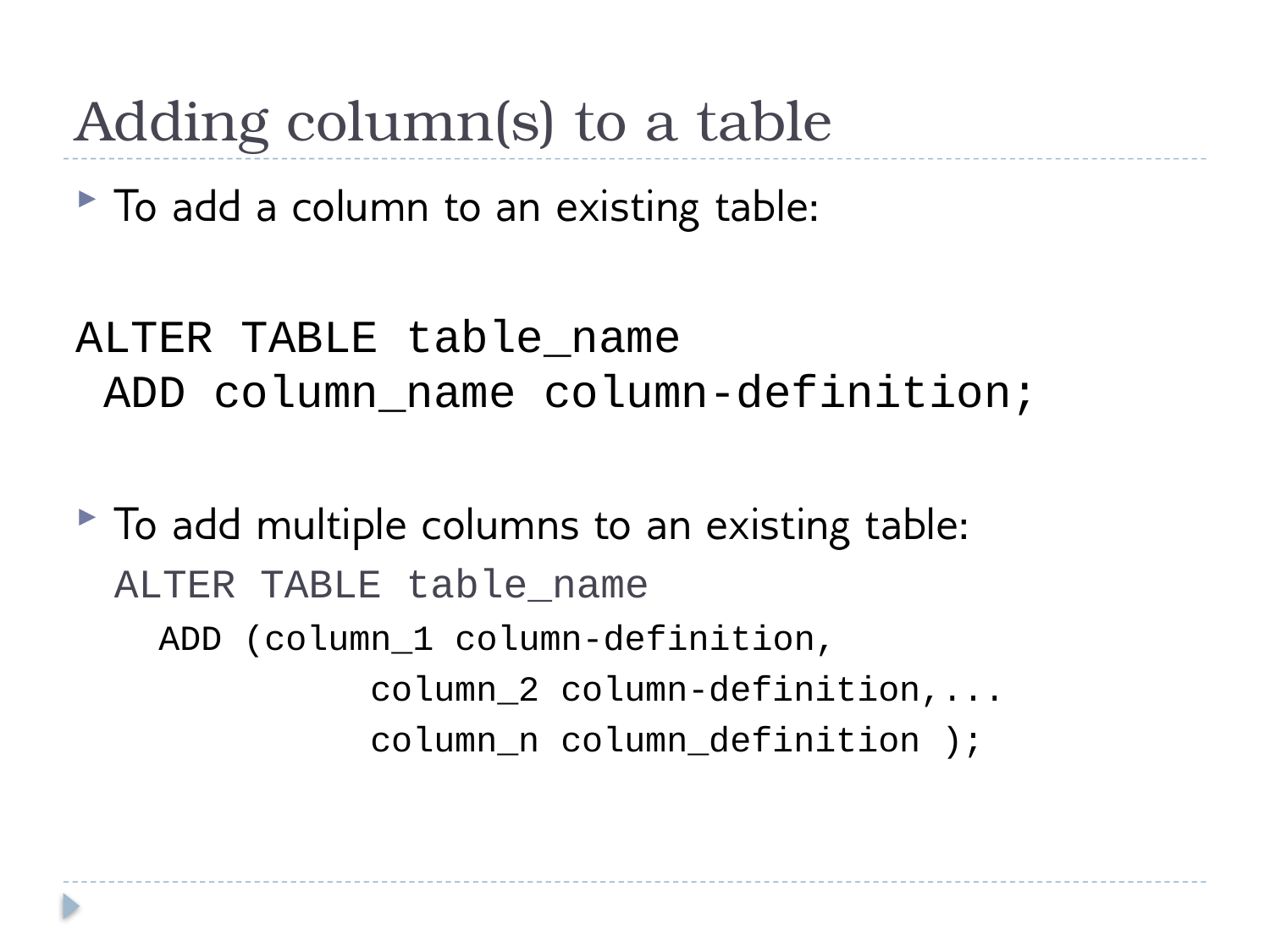

# Adding column(s) to a table
To add a column to an existing table:

ALTER TABLE table_name
 ADD column_name column-definition;

To add multiple columns to an existing table:
ALTER TABLE table_name
ADD (column_1 column-definition,
          column_2 column-definition,...
          column_n column_definition );